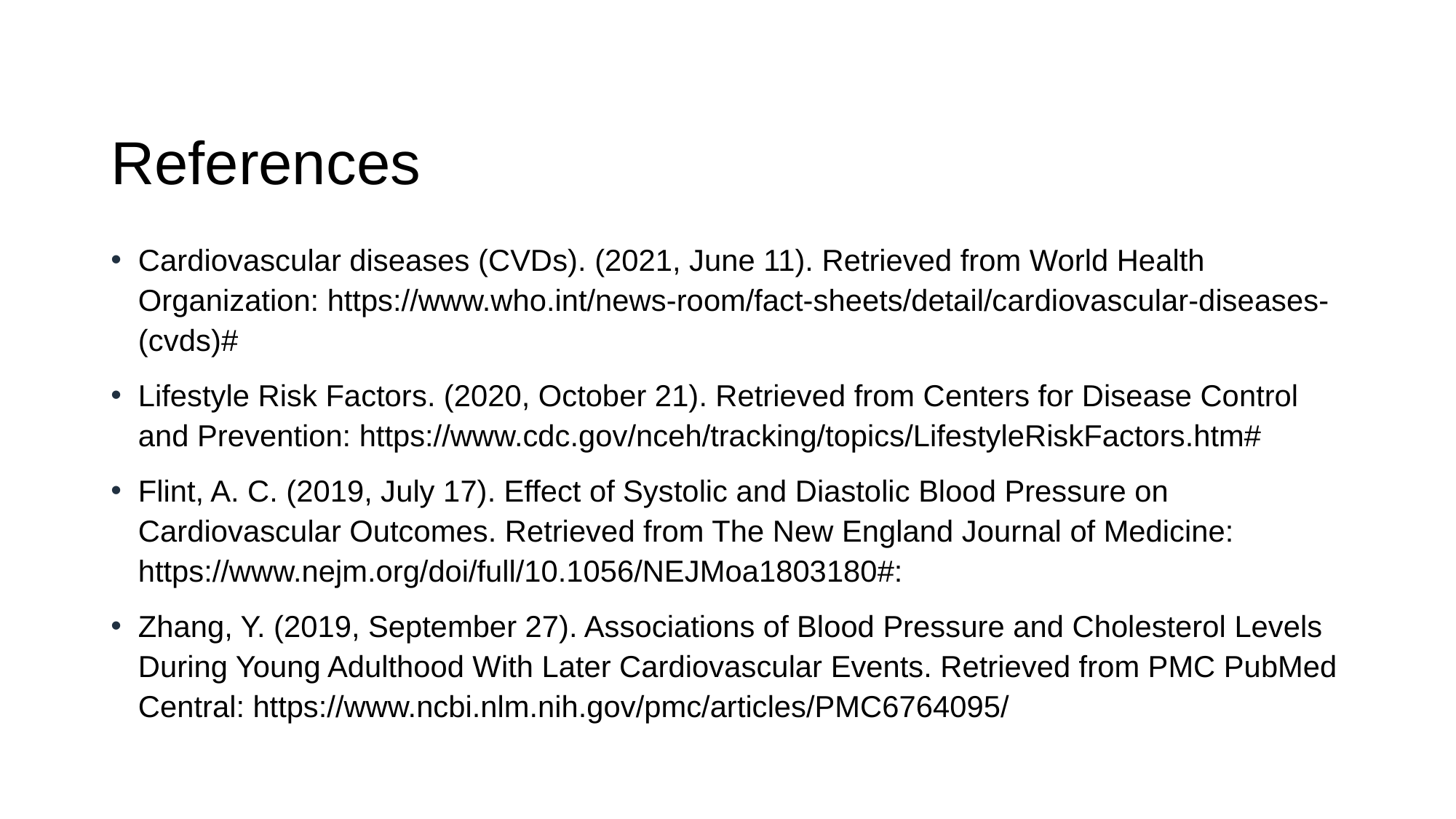

# References
Cardiovascular diseases (CVDs). (2021, June 11). Retrieved from World Health Organization: https://www.who.int/news-room/fact-sheets/detail/cardiovascular-diseases-(cvds)#
Lifestyle Risk Factors. (2020, October 21). Retrieved from Centers for Disease Control and Prevention: https://www.cdc.gov/nceh/tracking/topics/LifestyleRiskFactors.htm#
Flint, A. C. (2019, July 17). Effect of Systolic and Diastolic Blood Pressure on Cardiovascular Outcomes. Retrieved from The New England Journal of Medicine: https://www.nejm.org/doi/full/10.1056/NEJMoa1803180#:
Zhang, Y. (2019, September 27). Associations of Blood Pressure and Cholesterol Levels During Young Adulthood With Later Cardiovascular Events. Retrieved from PMC PubMed Central: https://www.ncbi.nlm.nih.gov/pmc/articles/PMC6764095/